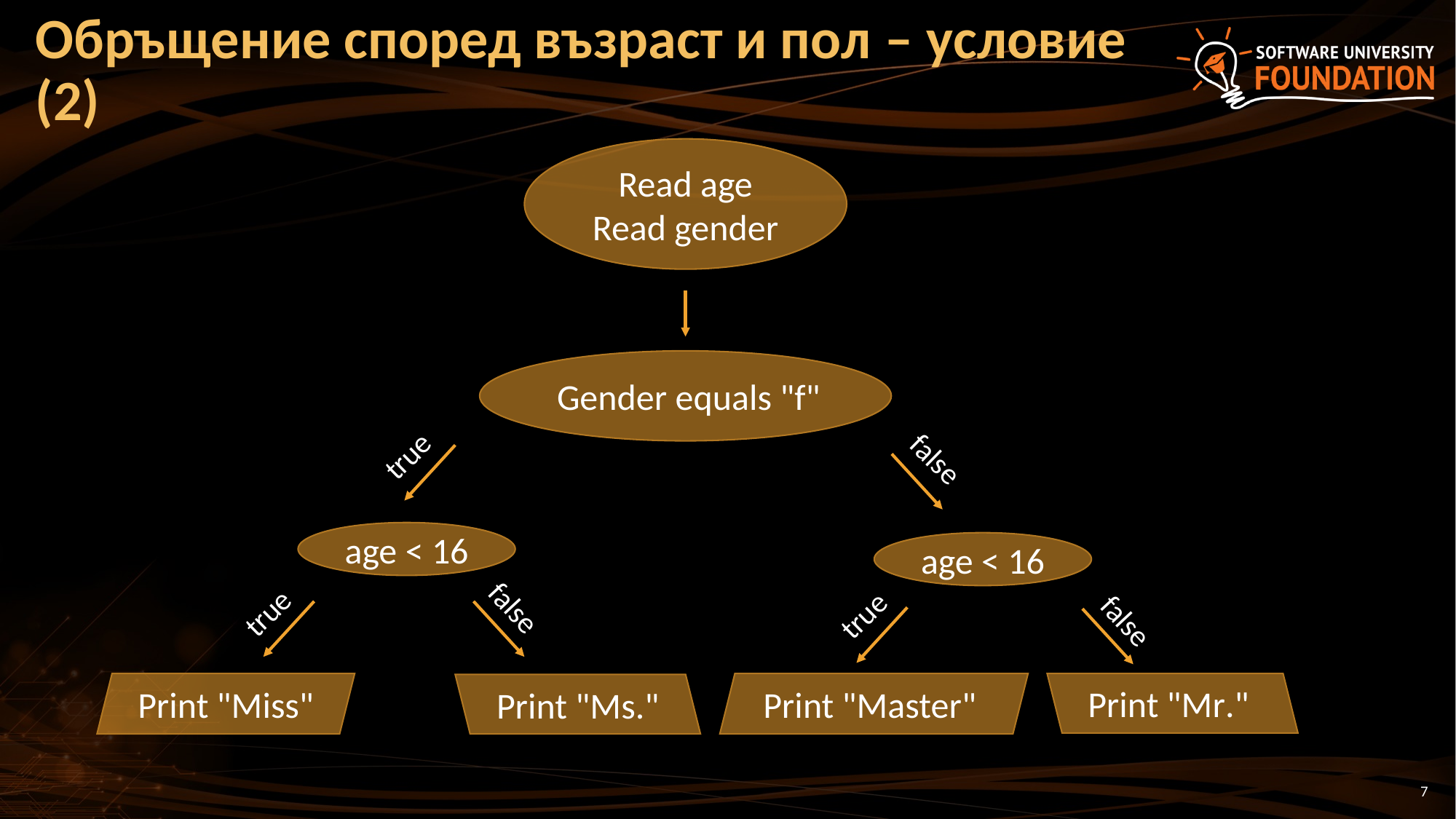

# Обръщение според възраст и пол – условие (2)
Read age
Read gender
Gender equals "f"
true
false
age < 16
age < 16
false
true
true
false
Print "Master"
Print "Mr."
Print "Miss"
Print "Ms."
7